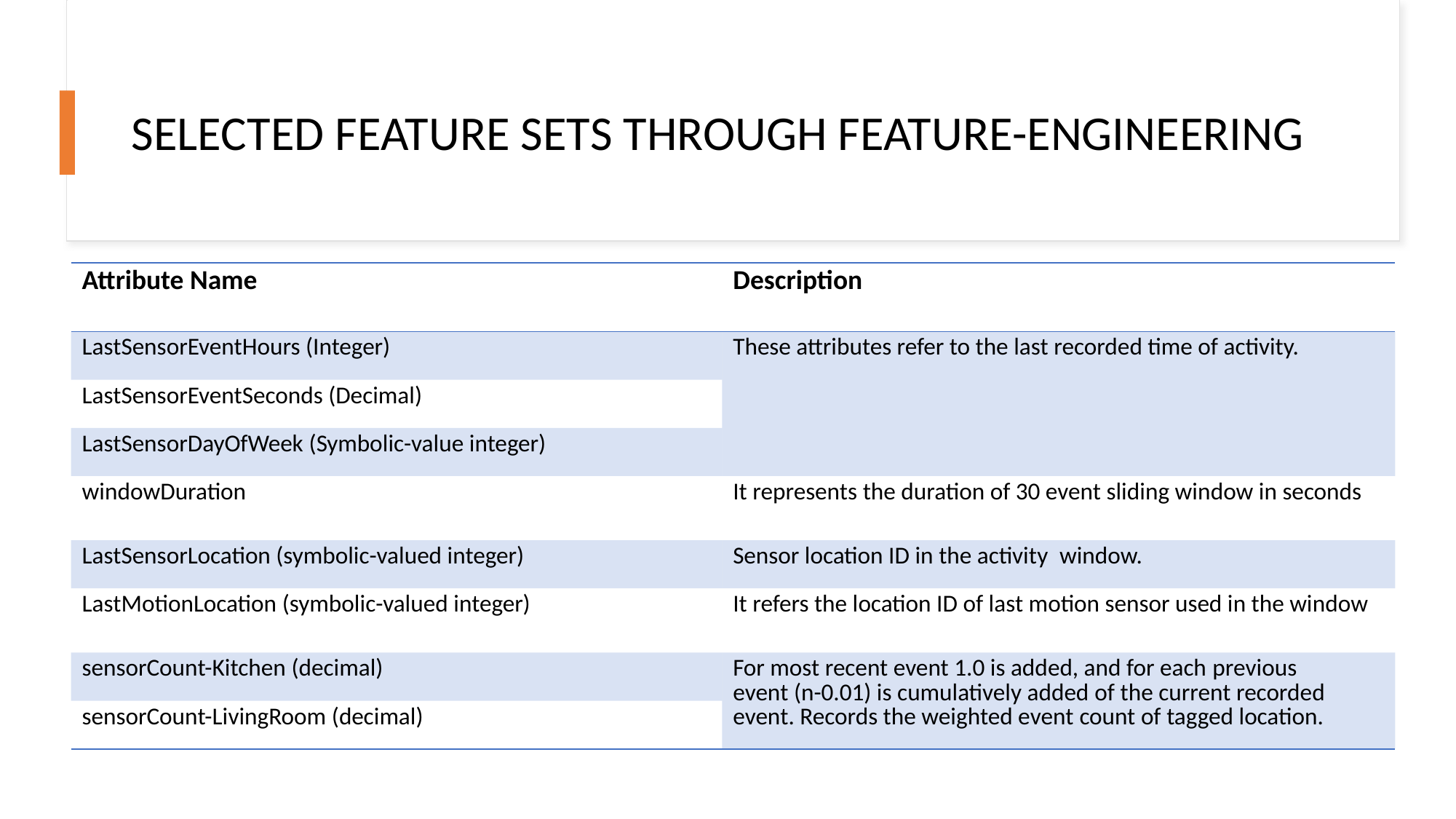

# SELECTED FEATURE SETS THROUGH FEATURE-ENGINEERING

| Attribute Name | Description |
| --- | --- |
| LastSensorEventHours (Integer) | These attributes refer to the last recorded time of activity. |
| LastSensorEventSeconds (Decimal) |  |
| LastSensorDayOfWeek (Symbolic-value integer) |  |
| windowDuration | It represents the duration of 30 event sliding window in seconds |
| LastSensorLocation (symbolic-valued integer) | Sensor location ID in the activity  window. |
| LastMotionLocation (symbolic-valued integer) | It refers the location ID of last motion sensor used in the window |
| sensorCount-Kitchen (decimal) | For most recent event 1.0 is added, and for each previous event (n-0.01) is cumulatively added of the current recorded event. Records the weighted event count of tagged location. |
| sensorCount-LivingRoom (decimal) |  |
IS'2020                      VARNA, BULGARIA
8